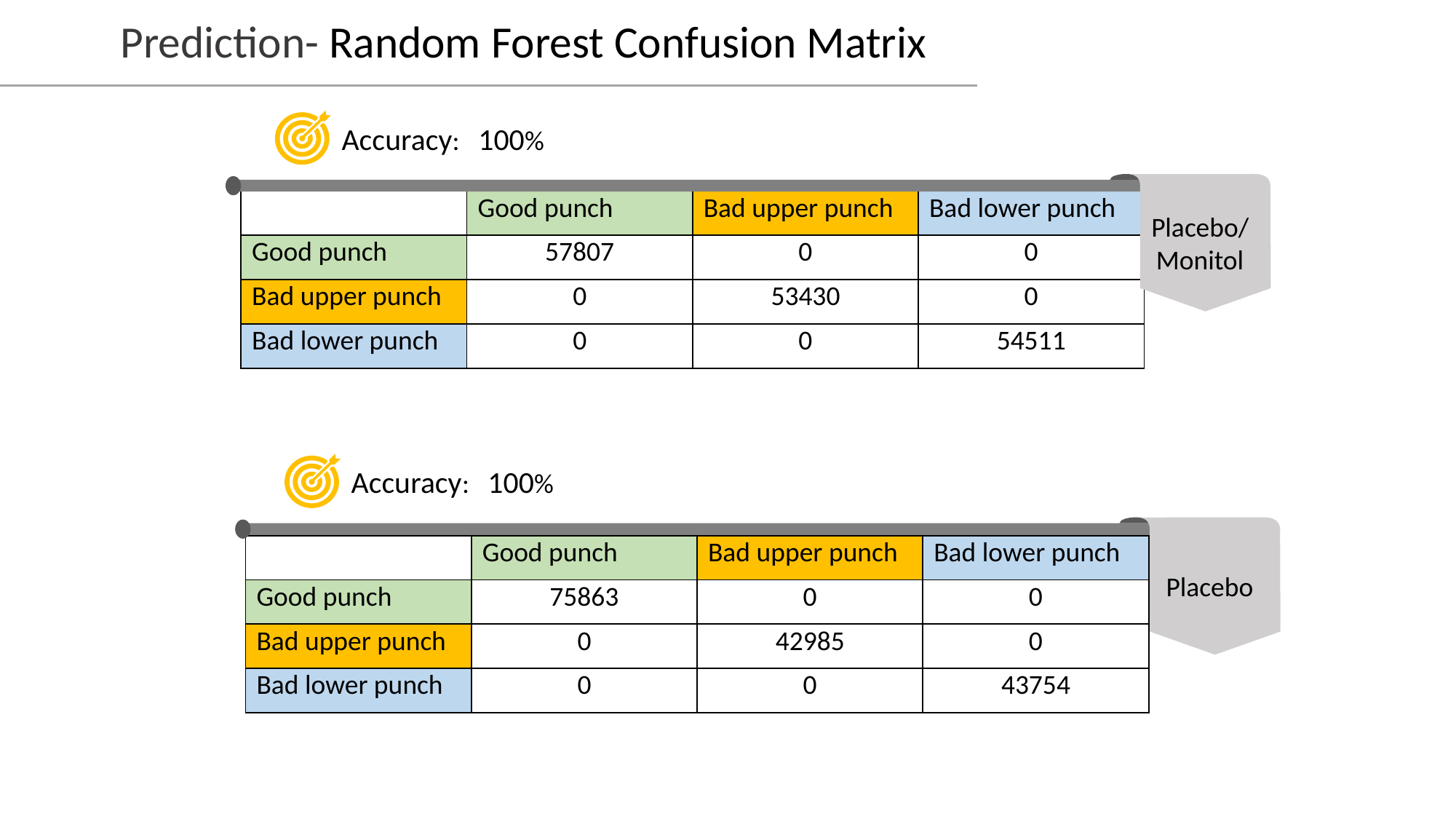

Prediction- Random Forest Confusion Matrix

Accuracy:   100%

Placebo/
Monitol

|  | Good punch | Bad upper punch | Bad lower punch |
| --- | --- | --- | --- |
| Good punch | 57807 | 0 | 0 |
| Bad upper punch | 0 | 53430 | 0 |
| Bad lower punch | 0 | 0 | 54511 |

Accuracy:   100%

Placebo

|  | Good punch | Bad upper punch | Bad lower punch |
| --- | --- | --- | --- |
| Good punch | 75863 | 0 | 0 |
| Bad upper punch | 0 | 42985 | 0 |
| Bad lower punch | 0 | 0 | 43754 |

Accuracy:   100%